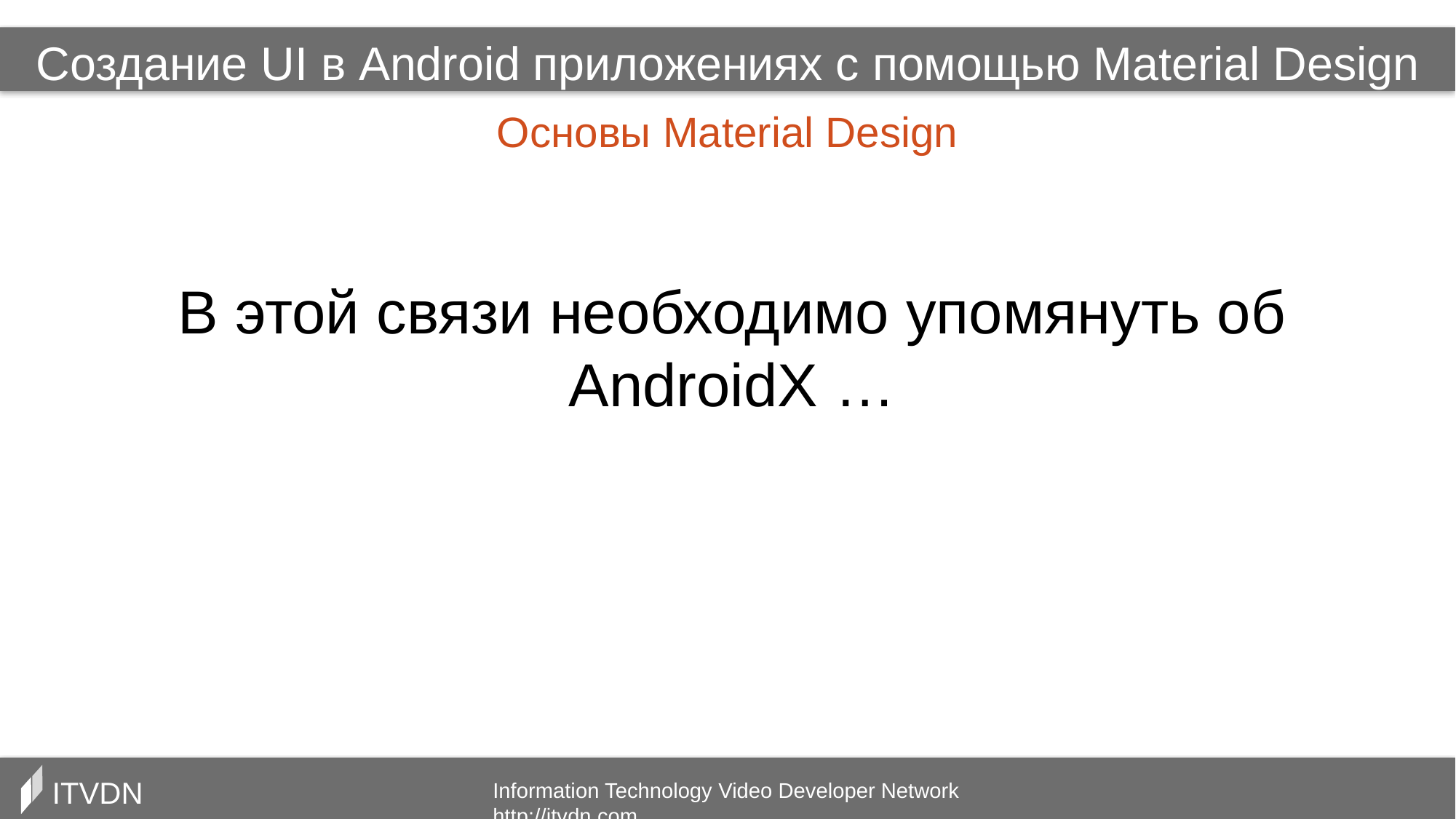

Создание UI в Android приложениях с помощью Material Design
Основы Material Design

В этой связи необходимо упомянуть об AndroidX …

ITVDN
Information Technology Video Developer Network                                                       http://itvdn.com